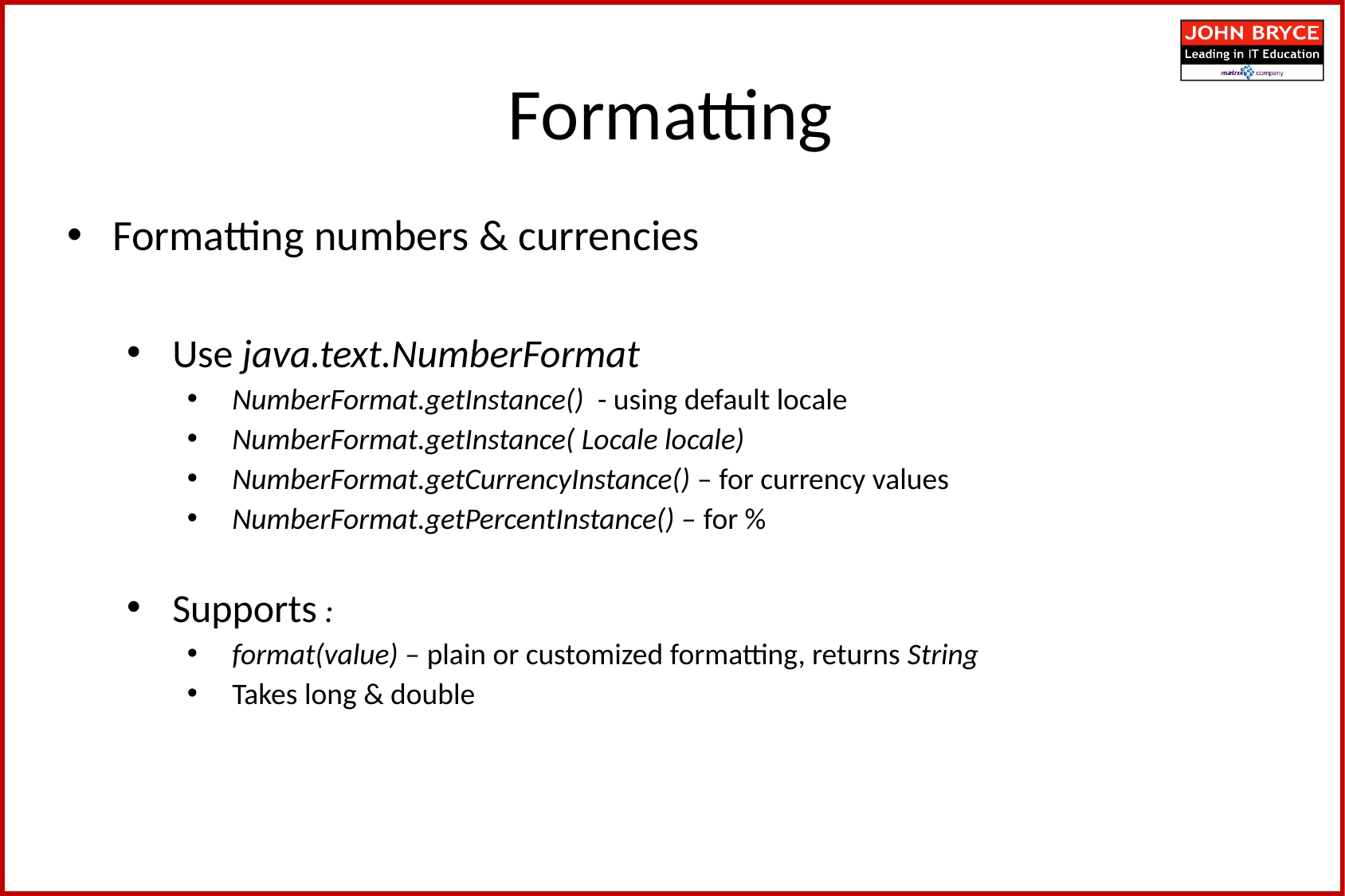

Formatting

Formatting numbers & currencies

Use java.text.NumberFormat
NumberFormat.getInstance()  - using default locale
NumberFormat.getInstance( Locale locale)
NumberFormat.getCurrencyInstance() – for currency values
NumberFormat.getPercentInstance() – for %

Supports :
format(value) – plain or customized formatting, returns String
Takes long & double